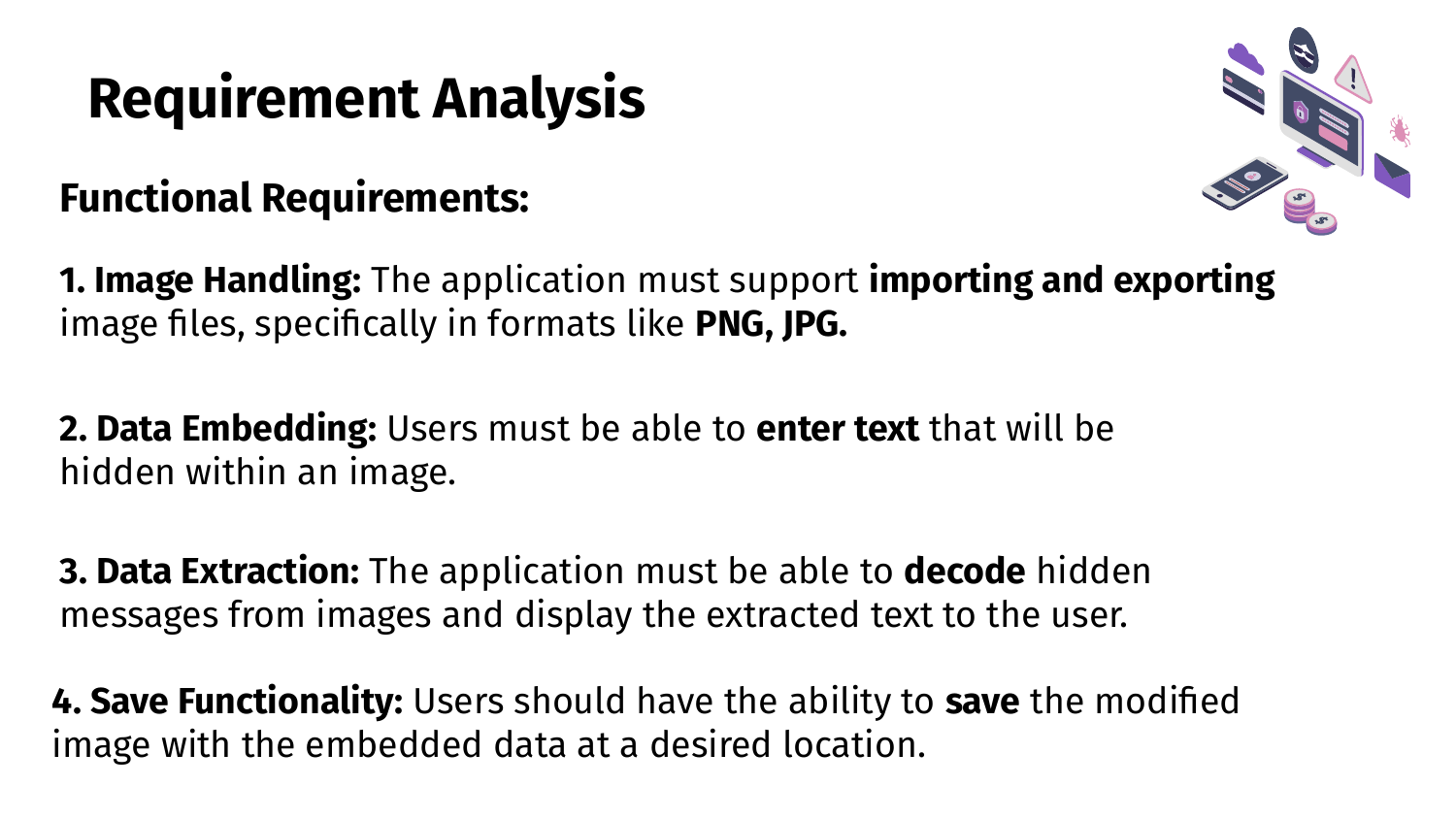

# Requirement Analysis
Functional Requirements:

1. Image Handling: The application must support importing and exporting image files, specifically in formats like PNG, JPG.

2. Data Embedding: Users must be able to enter text that will be hidden within an image.
3. Data Extraction: The application must be able to decode hidden messages from images and display the extracted text to the user.
4. Save Functionality: Users should have the ability to save the modified image with the embedded data at a desired location.